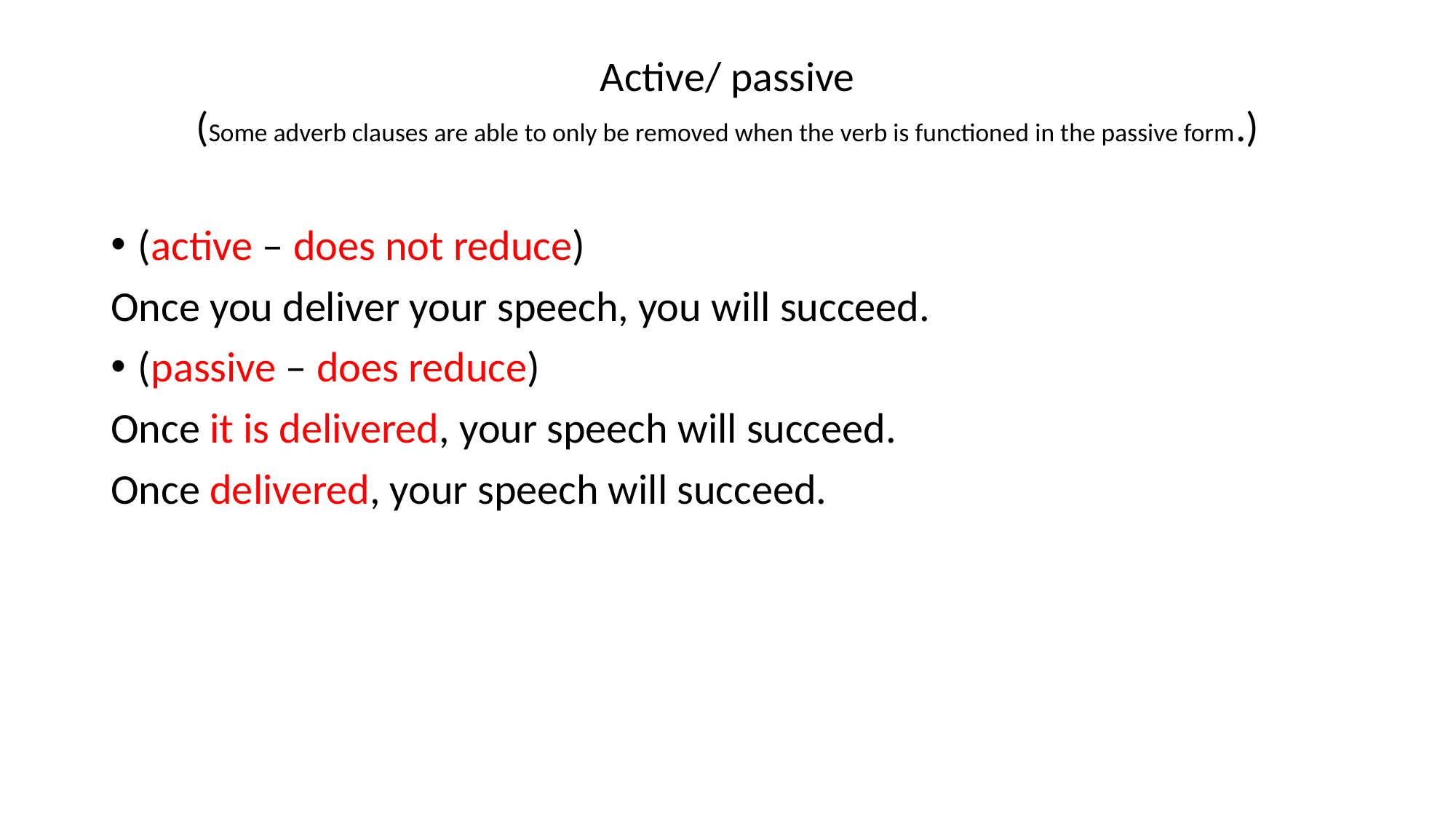

# Active/ passive (Some adverb clauses are able to only be removed when the verb is functioned in the passive form.)
(active – does not reduce)
Once you deliver your speech, you will succeed.
(passive – does reduce)
Once it is delivered, your speech will succeed.
Once delivered, your speech will succeed.